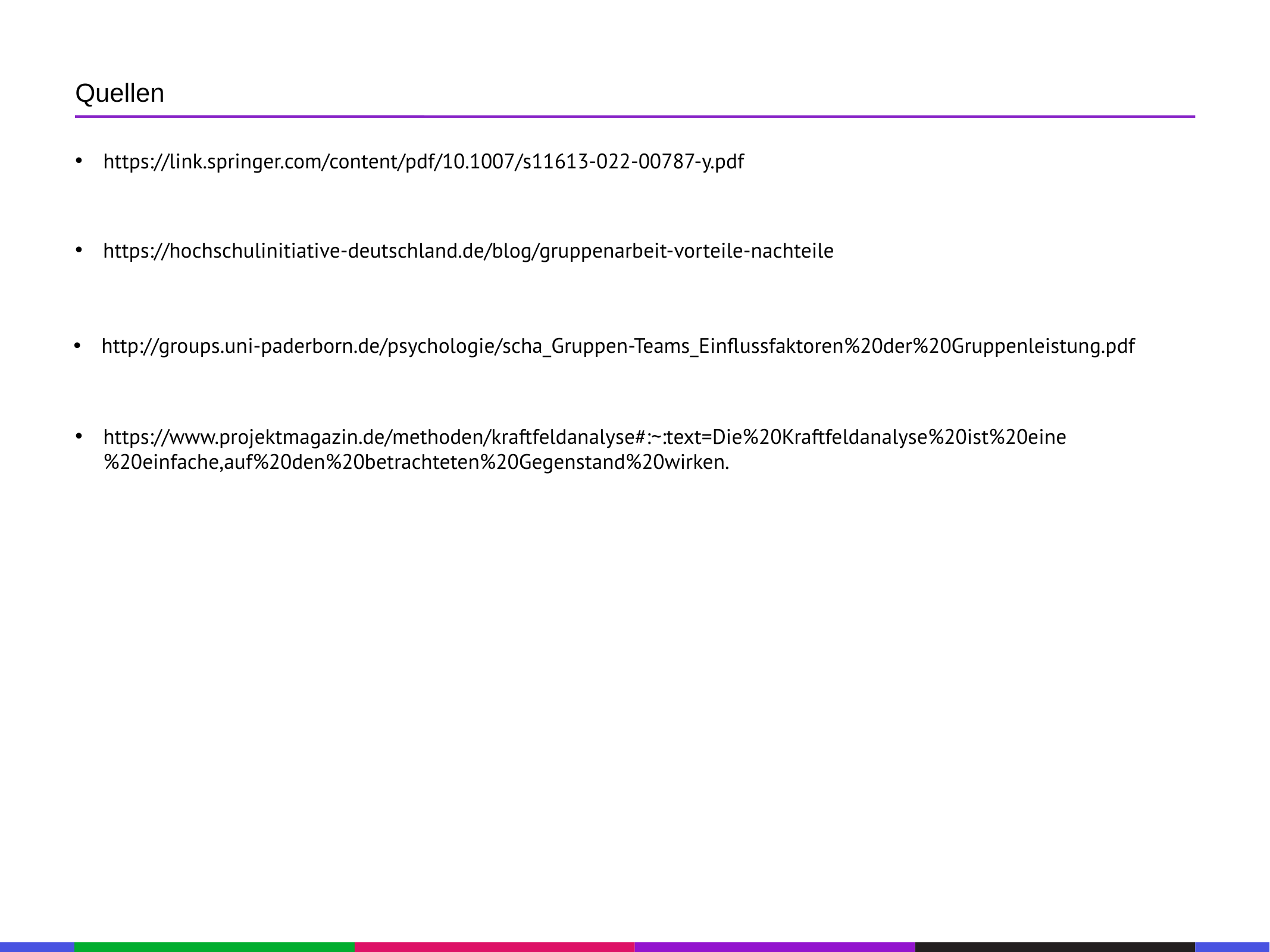

67
Quellen
53

https://link.springer.com/content/pdf/10.1007/s11613-022-00787-y.pdf

21
53
https://hochschulinitiative-deutschland.de/blog/gruppenarbeit-vorteile-nachteile
21
53
21
http://groups.uni-paderborn.de/psychologie/scha_Gruppen-Teams_Einflussfaktoren%20der%20Gruppenleistung.pdf

53
https://www.projektmagazin.de/methoden/kraftfeldanalyse#:~:text=Die%20Kraftfeldanalyse%20ist%20eine%20einfache,auf%20den%20betrachteten%20Gegenstand%20wirken.

21
53
21
53
21
53
21
53
21
53

133
21
133
21
133
21
133
21
133
21
133